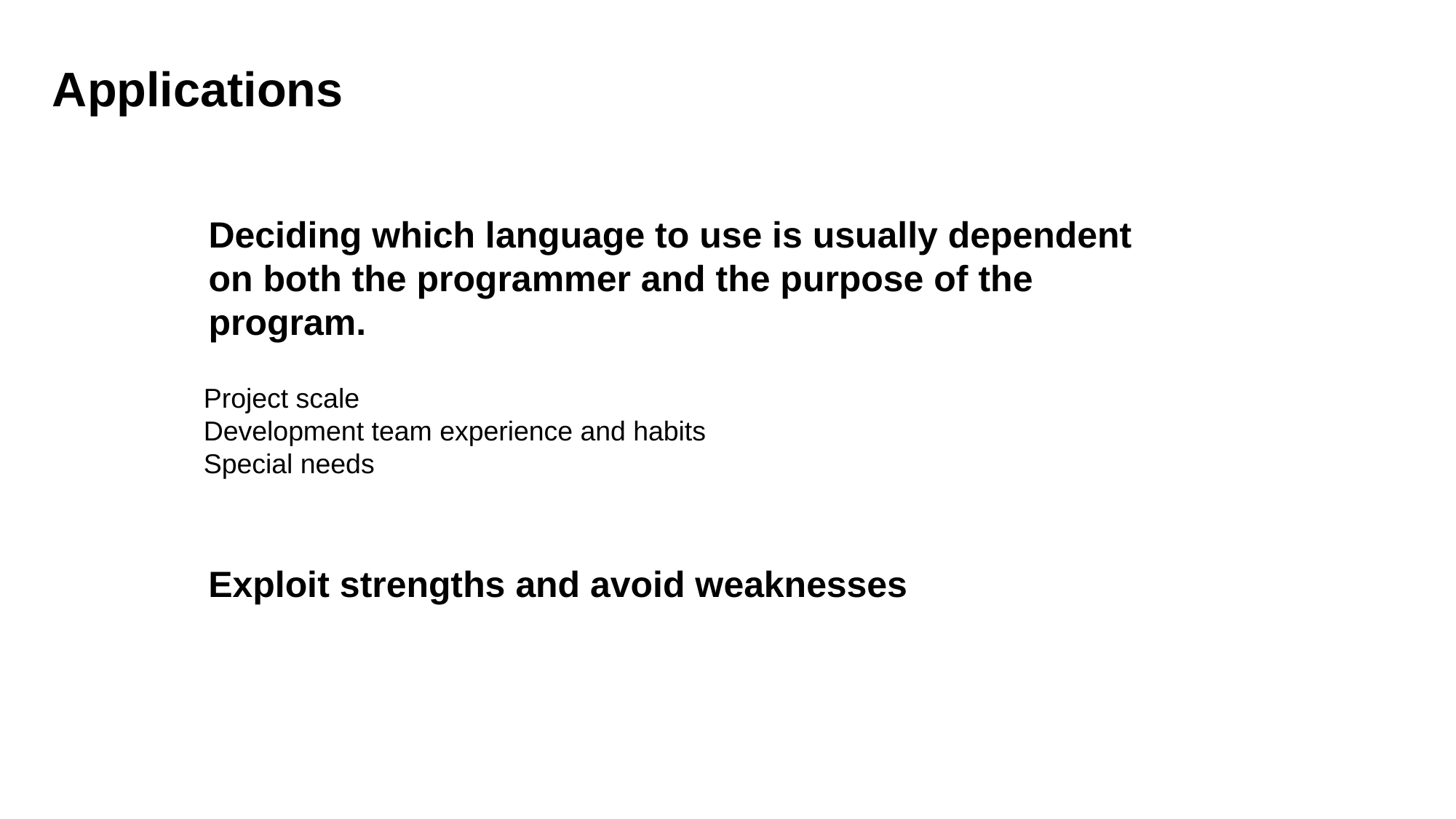

Applications
Deciding which language to use is usually dependent on both the programmer and the purpose of the program.
Project scale
Development team experience and habits
Special needs
Exploit strengths and avoid weaknesses